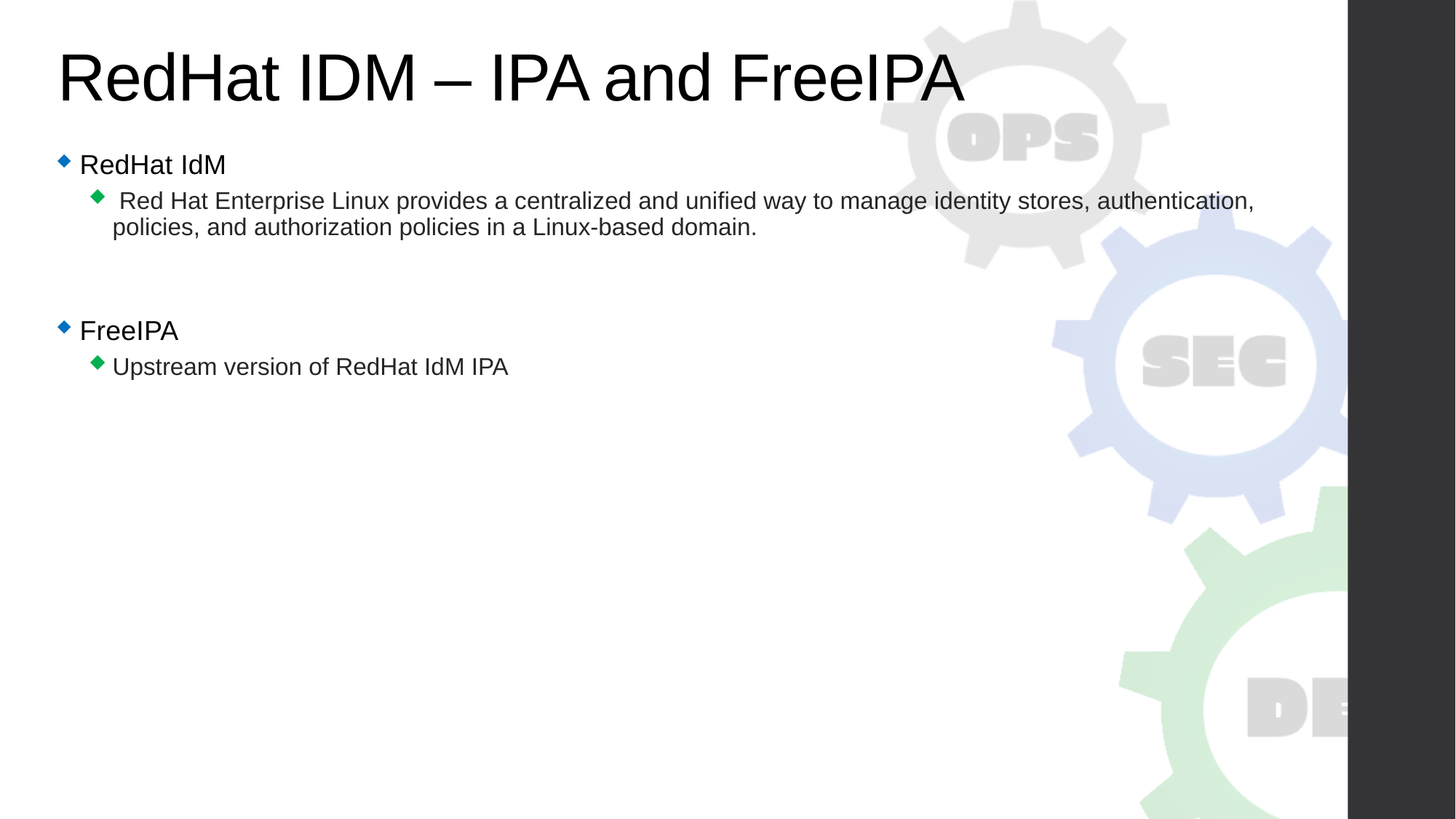

# RedHat IDM – IPA and FreeIPA
RedHat IdM
 Red Hat Enterprise Linux provides a centralized and unified way to manage identity stores, authentication, policies, and authorization policies in a Linux-based domain.

FreeIPA
Upstream version of RedHat IdM IPA